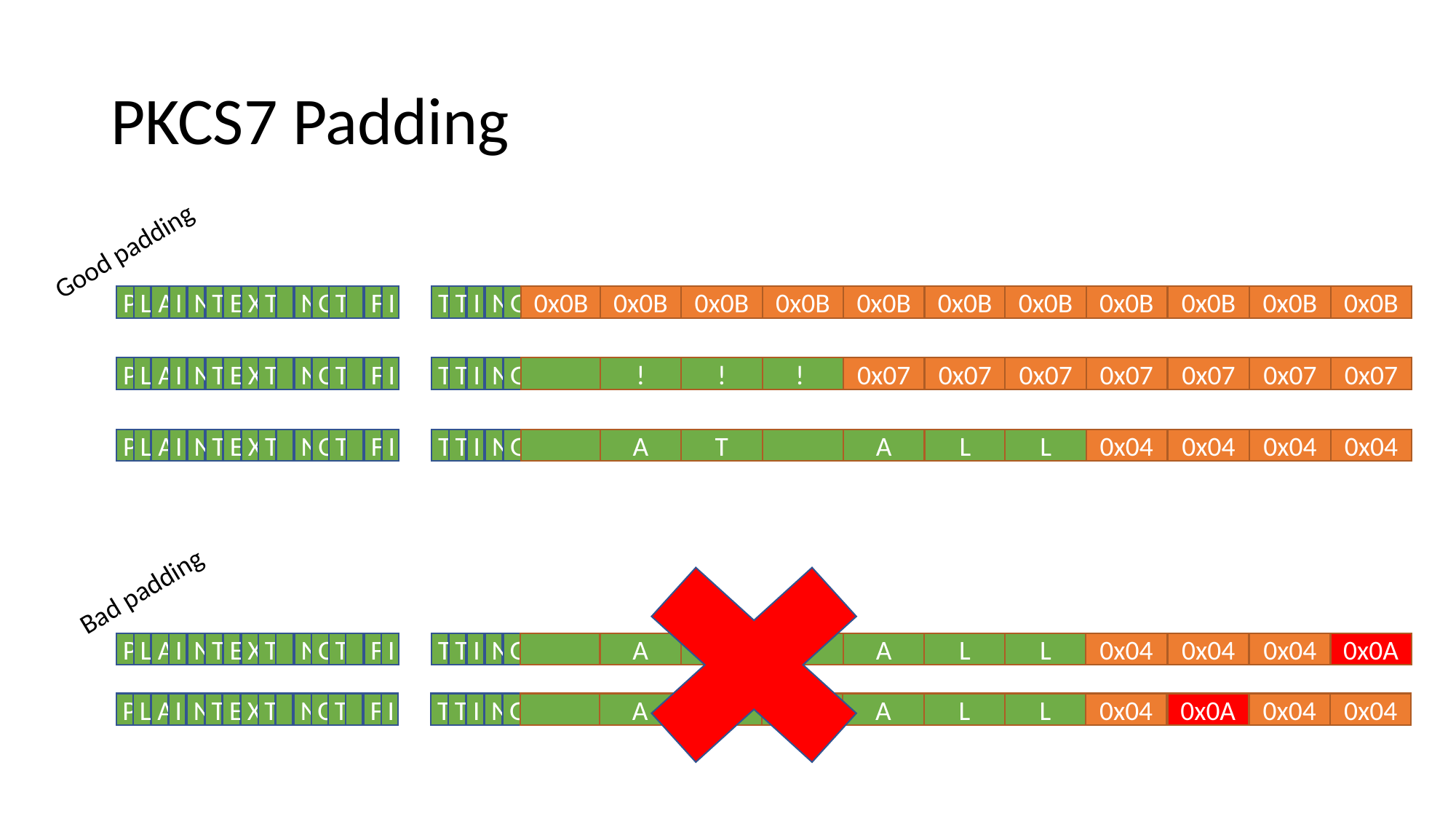

# PKCS7 Padding
Good padding
P
L
A
I
N
T
E
X
T

N
O
T

F
I
T
T
I
N
G
0x0B
0x0B
0x0B
0x0B
0x0B
0x0B
0x0B
0x0B
0x0B
0x0B
0x0B
P
L
A
I
N
T
E
X
T

N
O
T

F
I
T
T
I
N
G

!
!
!
0x07
0x07
0x07
0x07
0x07
0x07
0x07
P
L
A
I
N
T
E
X
T

N
O
T

F
I
T
T
I
N
G

A
T

A
L
L
0x04
0x04
0x04
0x04

Bad padding
P
L
A
I
N
T
E
X
T

N
O
T

F
I
T
T
I
N
G

A
T

A
L
L
0x04
0x04
0x04
0x0A
P
L
A
I
N
T
E
X
T

N
O
T

F
I
T
T
I
N
G

A
T

A
L
L
0x04
0x0A
0x04
0x04